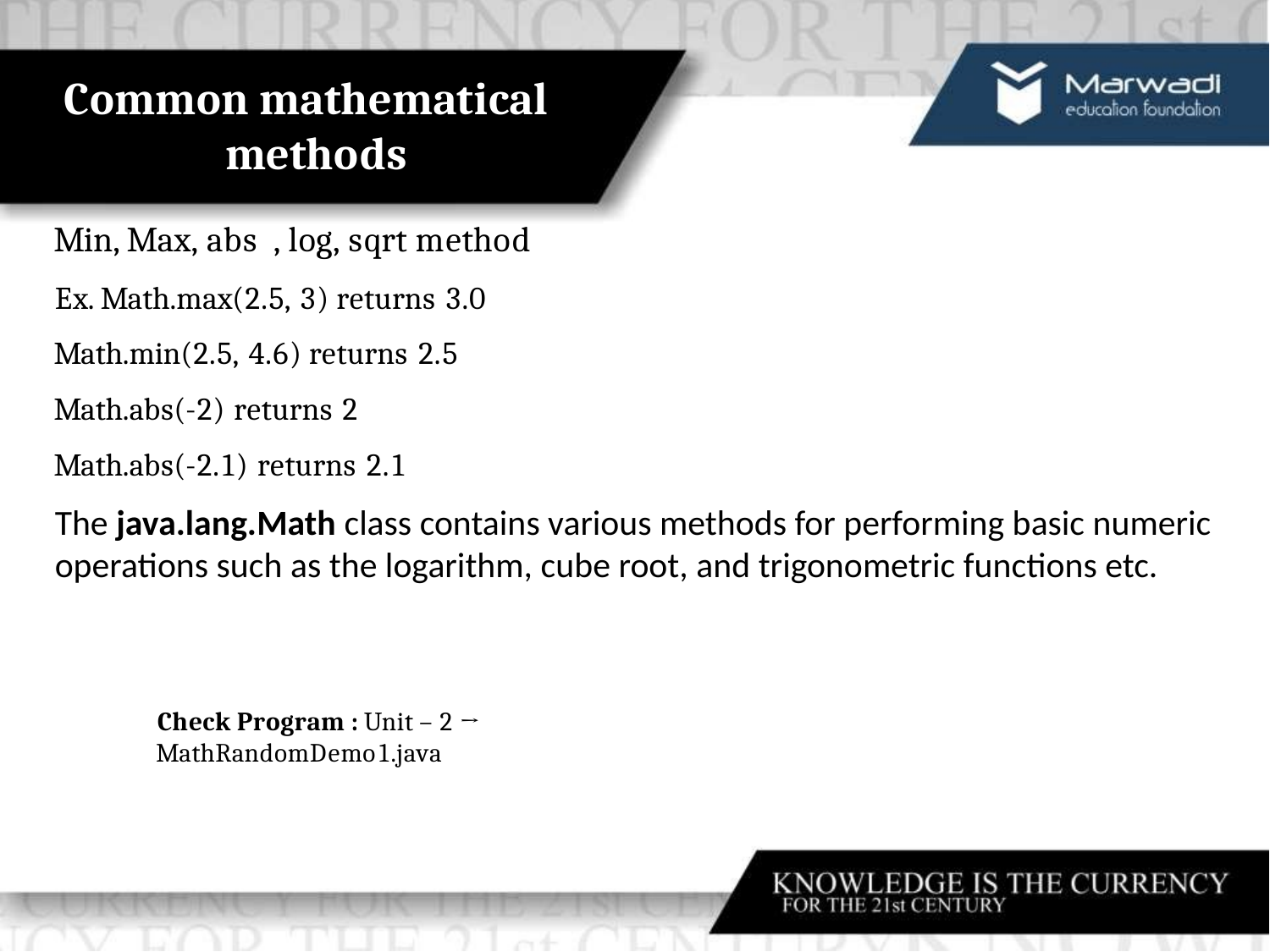

# Common mathematical  methods
Min, Max, abs  , log, sqrt method
Ex. Math.max(2.5, 3) returns 3.0
Math.min(2.5, 4.6) returns 2.5
Math.abs(-2) returns 2
Math.abs(-2.1) returns 2.1
The java.lang.Math class contains various methods for performing basic numeric operations such as the logarithm, cube root, and trigonometric functions etc.
Check Program : Unit – 2 → MathRandomDemo1.java